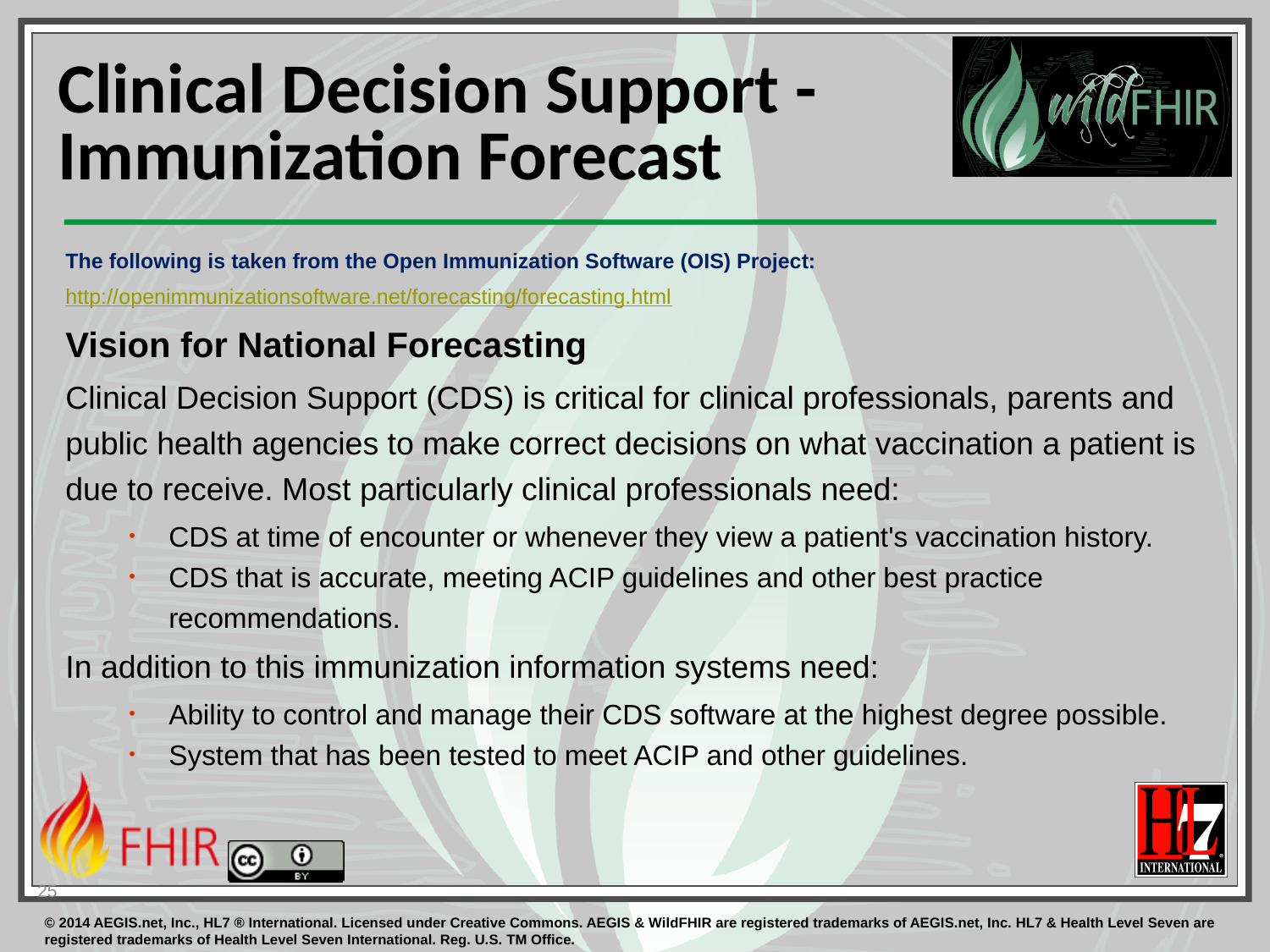

# Clinical Decision Support - Immunization Forecast
The following is taken from the Open Immunization Software (OIS) Project:
http://openimmunizationsoftware.net/forecasting/forecasting.html
Vision for National Forecasting
Clinical Decision Support (CDS) is critical for clinical professionals, parents and public health agencies to make correct decisions on what vaccination a patient is due to receive. Most particularly clinical professionals need:
CDS at time of encounter or whenever they view a patient's vaccination history.
CDS that is accurate, meeting ACIP guidelines and other best practice recommendations.
In addition to this immunization information systems need:
Ability to control and manage their CDS software at the highest degree possible.
System that has been tested to meet ACIP and other guidelines.
25